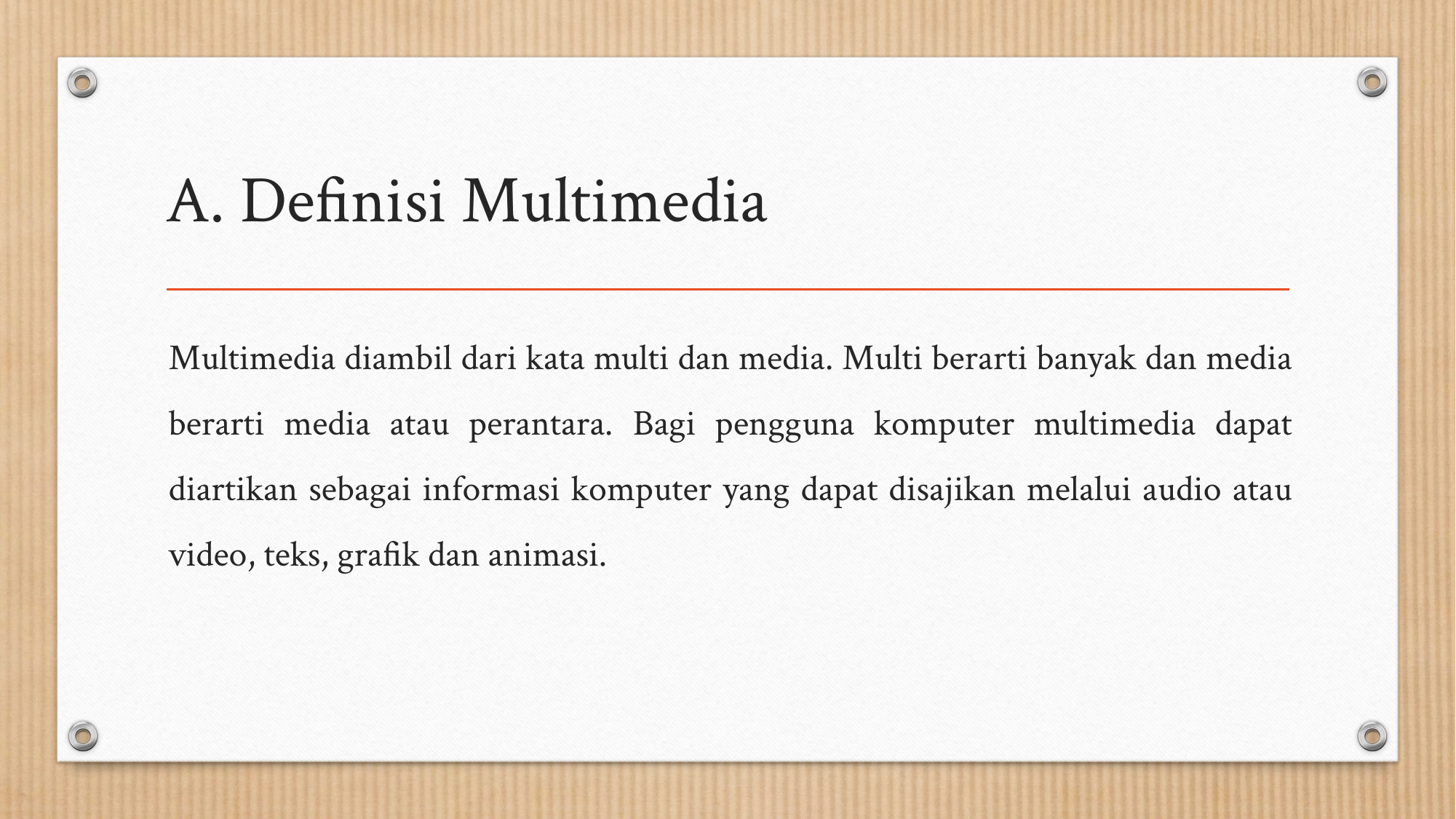

# A. Definisi Multimedia
Multimedia diambil dari kata multi dan media. Multi berarti banyak dan media berarti media atau perantara. Bagi pengguna komputer multimedia dapat diartikan sebagai informasi komputer yang dapat disajikan melalui audio atau video, teks, grafik dan animasi.